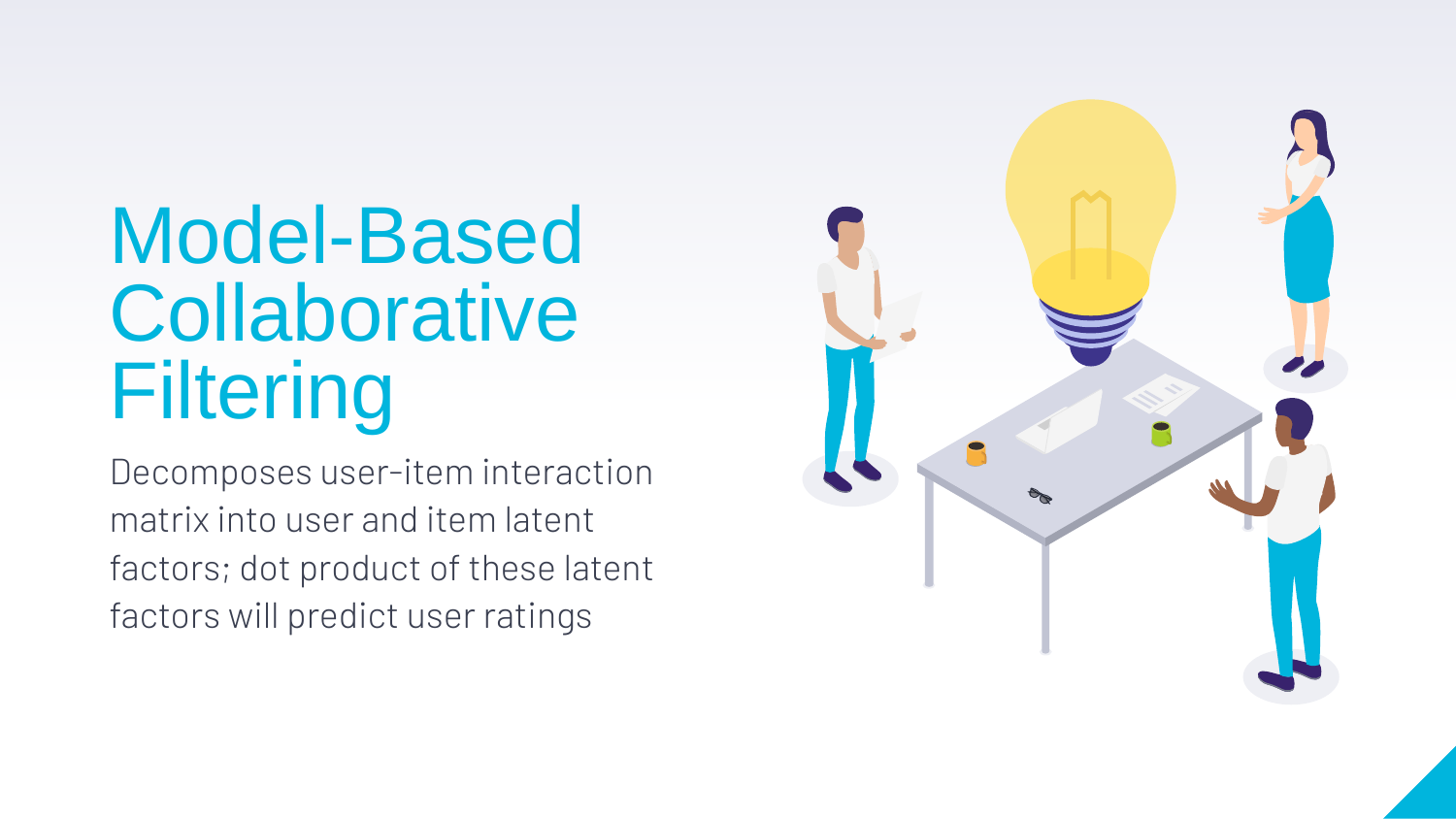

Model-Based Collaborative Filtering
Decomposes user-item interaction matrix into user and item latent factors; dot product of these latent factors will predict user ratings